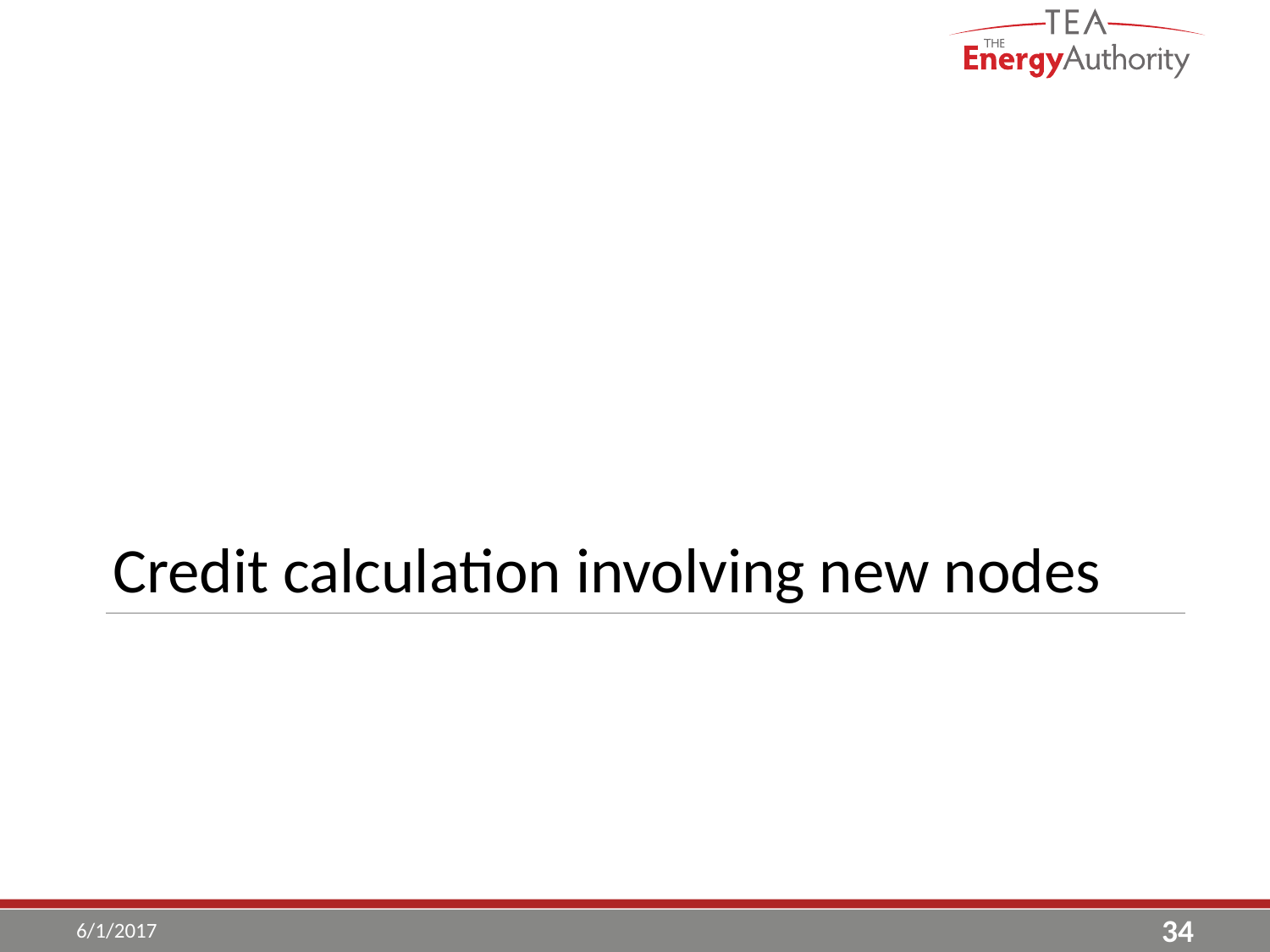

Credit calculation involving new nodes
#
6/1/2017
34